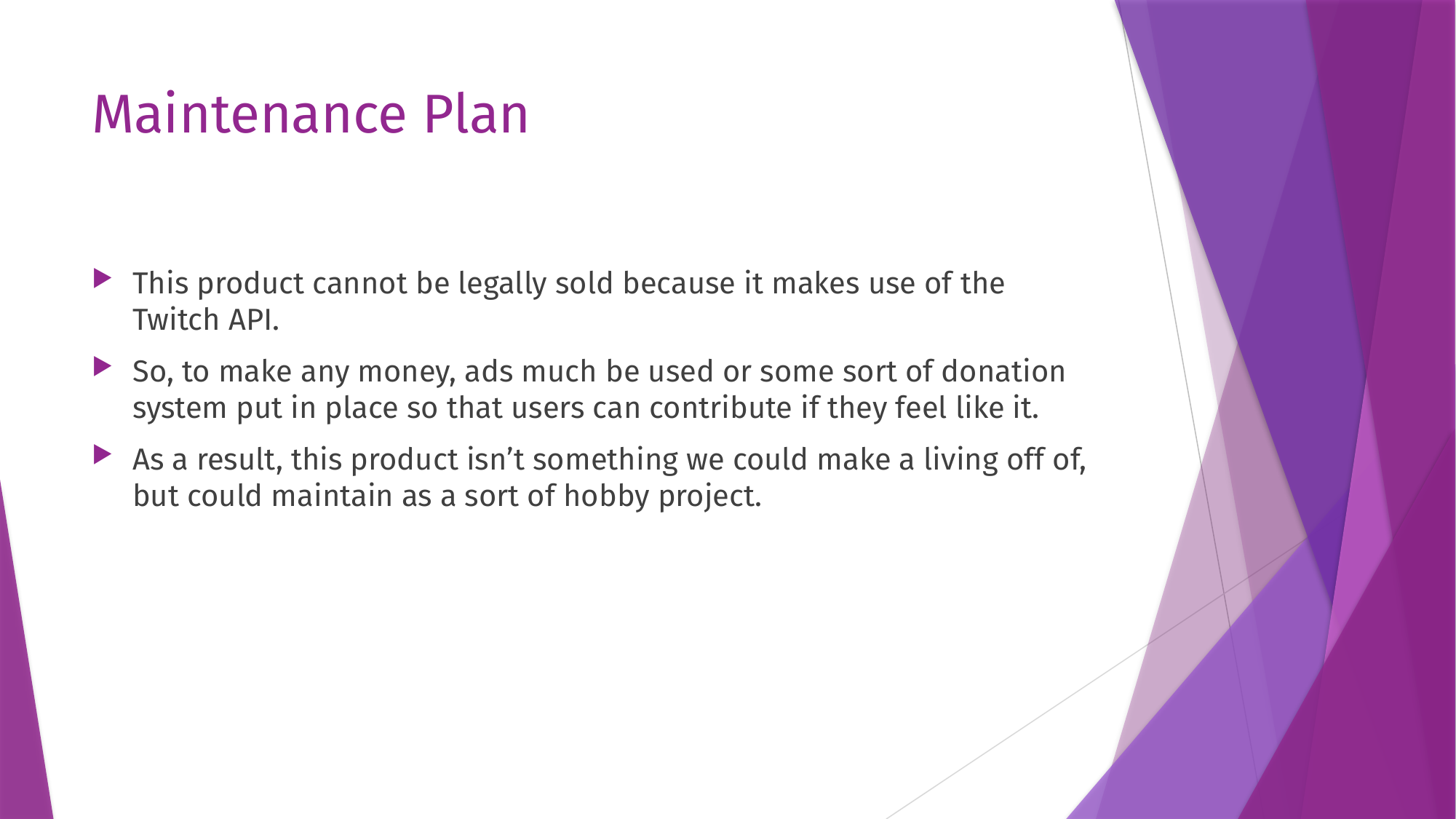

# Maintenance Plan
This product cannot be legally sold because it makes use of the Twitch API.
So, to make any money, ads much be used or some sort of donation system put in place so that users can contribute if they feel like it.
As a result, this product isn’t something we could make a living off of, but could maintain as a sort of hobby project.